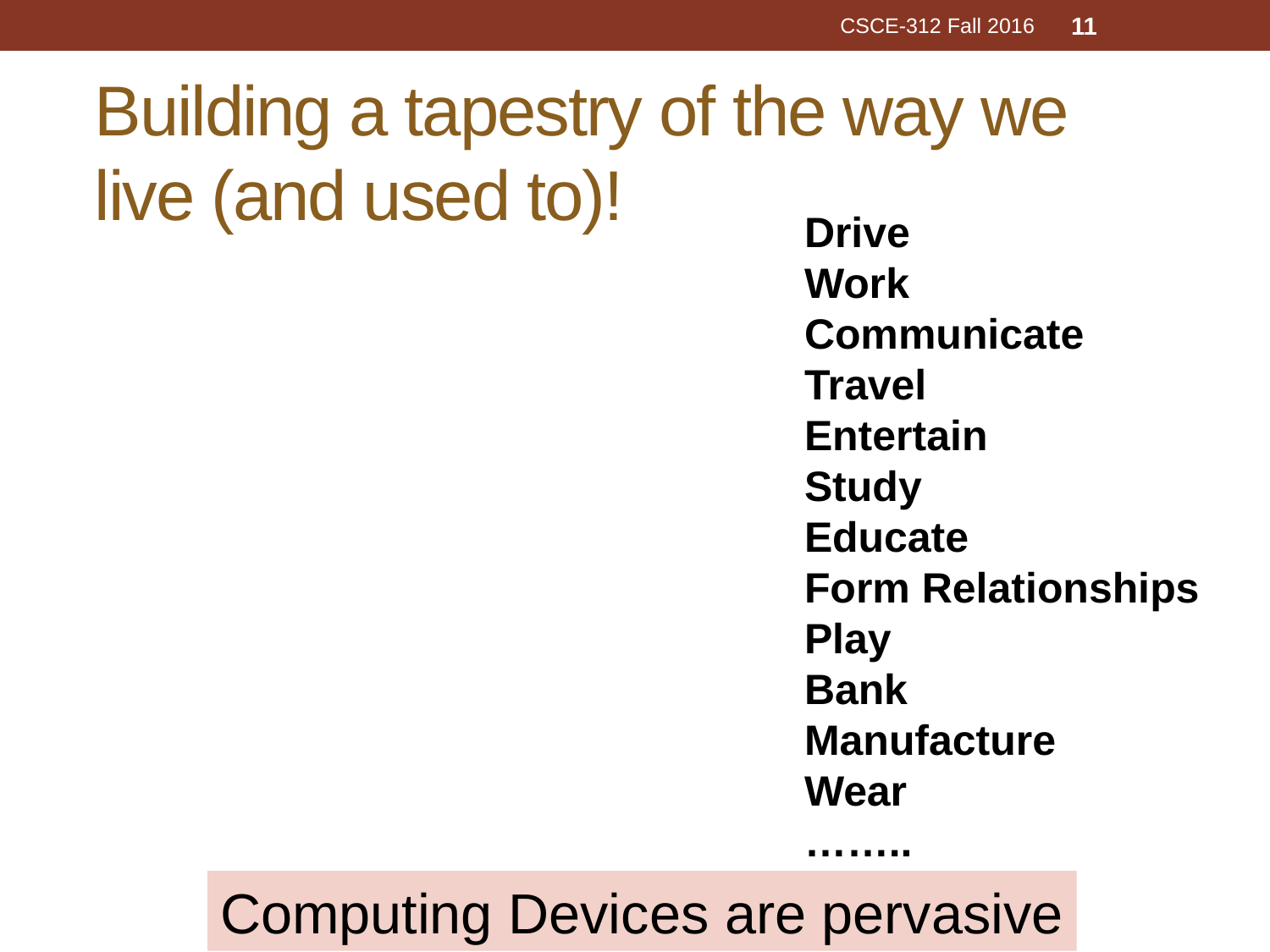

CSCE-312 Fall 2016
11
# Building a tapestry of the way we live (and used to)!
Drive
Work
Communicate
Travel
Entertain
Study
Educate
Form Relationships
Play
Bank
Manufacture
Wear
……..

Computing Devices are pervasive